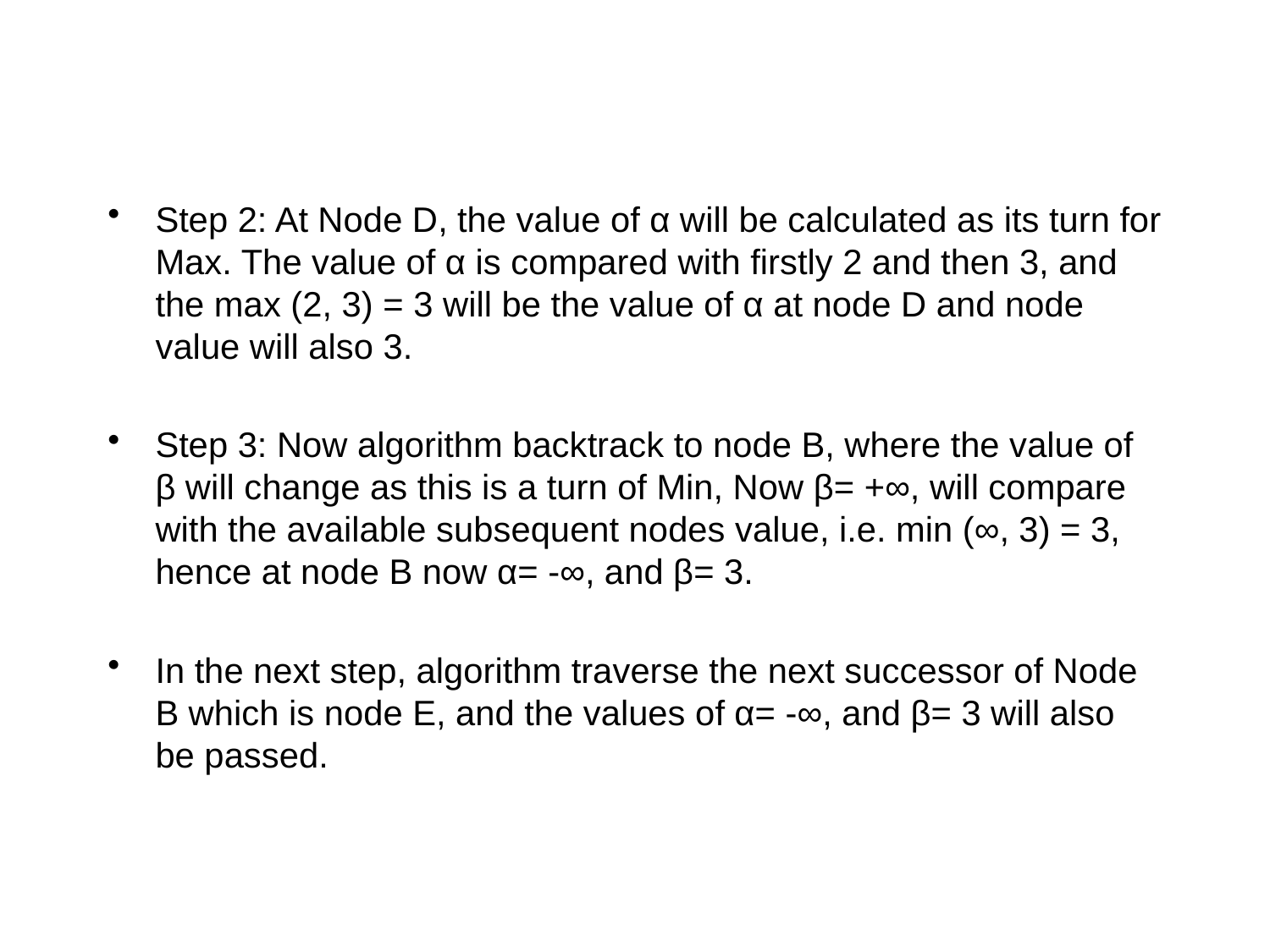

#
Step 2: At Node D, the value of α will be calculated as its turn for Max. The value of α is compared with firstly 2 and then 3, and the max (2, 3) = 3 will be the value of α at node D and node value will also 3.

Step 3: Now algorithm backtrack to node B, where the value of β will change as this is a turn of Min, Now β= +∞, will compare with the available subsequent nodes value, i.e. min (∞, 3) = 3, hence at node B now α= -∞, and β= 3.

In the next step, algorithm traverse the next successor of Node B which is node E, and the values of α= -∞, and β= 3 will also be passed.